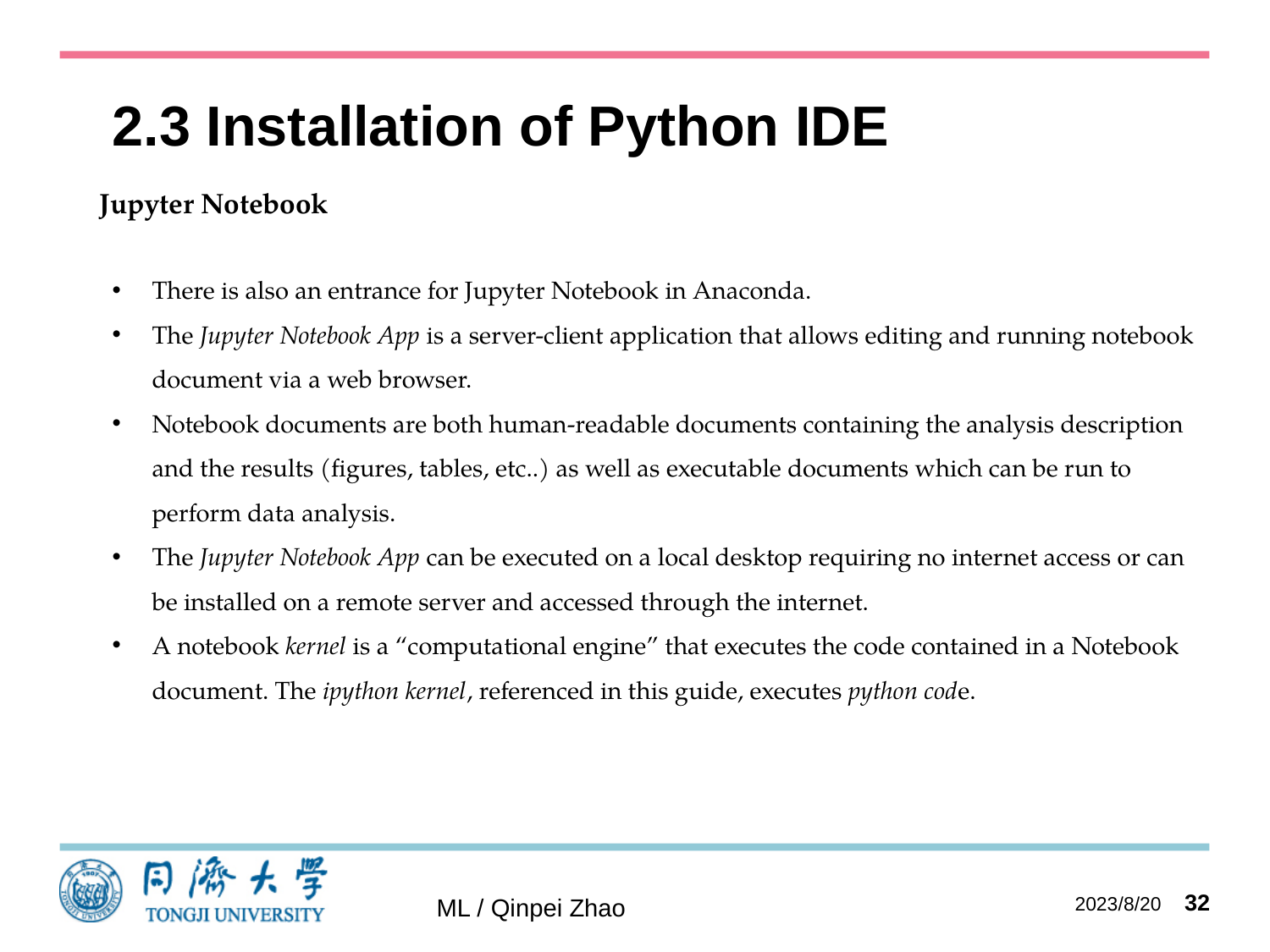

# 2.3 Installation of Python IDE
Jupyter Notebook
There is also an entrance for Jupyter Notebook in Anaconda.
The Jupyter Notebook App is a server-client application that allows editing and running notebook document via a web browser.
Notebook documents are both human-readable documents containing the analysis description and the results (figures, tables, etc..) as well as executable documents which can be run to perform data analysis.
The Jupyter Notebook App can be executed on a local desktop requiring no internet access or can be installed on a remote server and accessed through the internet.
A notebook kernel is a “computational engine” that executes the code contained in a Notebook document. The ipython kernel, referenced in this guide, executes python code.
ML / Qinpei Zhao
2023/8/20
32